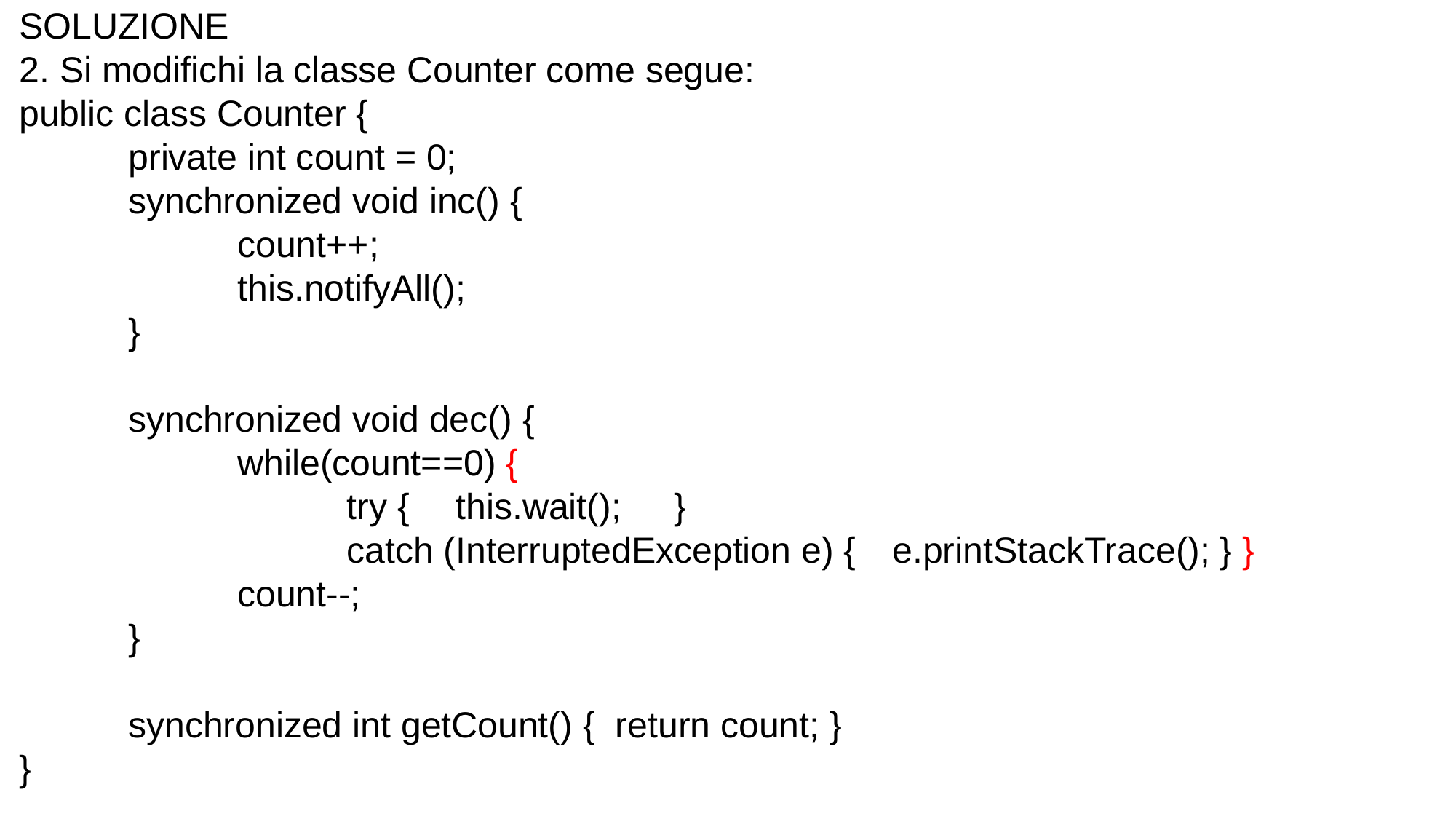

SOLUZIONE
2. Si modifichi la classe Counter come segue:
public class Counter {
	private int count = 0;
	synchronized void inc() {
		count++;
		this.notifyAll();
	}

	synchronized void dec() {
		while(count==0) {
			try {	this.wait();	}
			catch (InterruptedException e) {	e.printStackTrace();	} }
		count--;
	}

	synchronized int getCount() {  return count; }
}